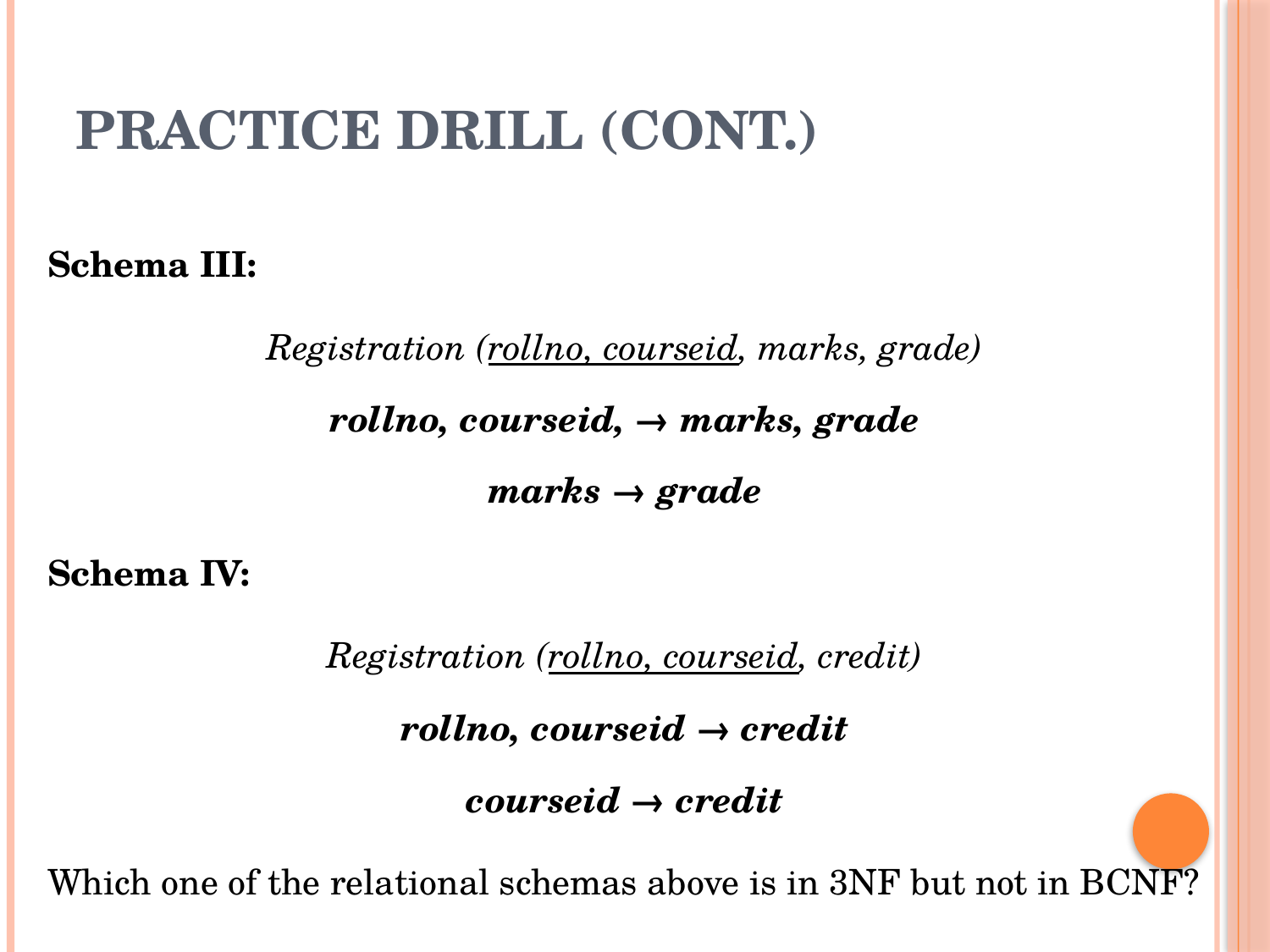

# Practice Drill (Cont.)
Schema III:
Registration (rollno, courseid, marks, grade)
rollno, courseid, → marks, grade
marks → grade
Schema IV:
Registration (rollno, courseid, credit)
rollno, courseid → credit
courseid → credit
Which one of the relational schemas above is in 3NF but not in BCNF?